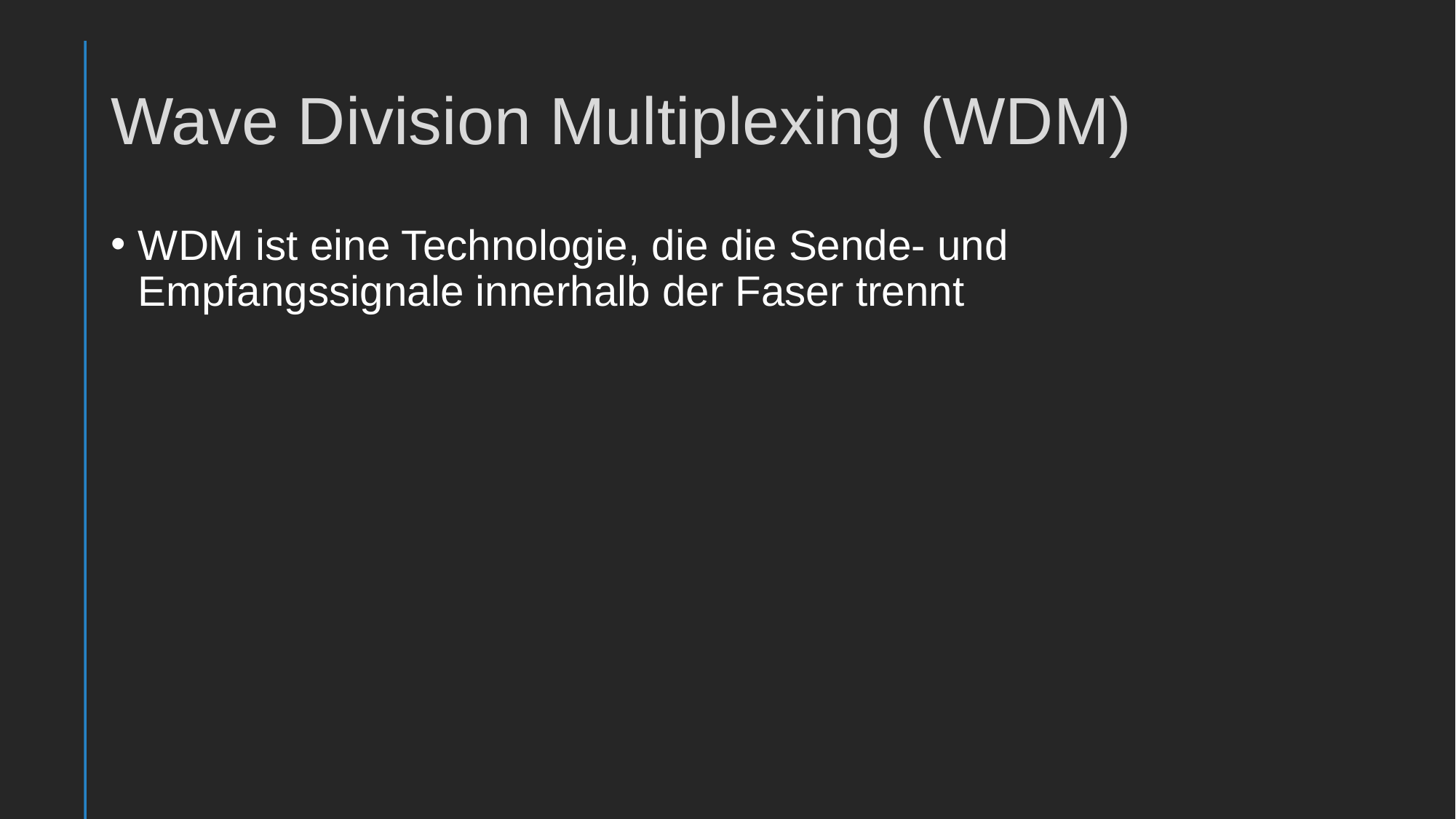

# Wave Division Multiplexing (WDM)
WDM ist eine Technologie, die die Sende- und Empfangssignale innerhalb der Faser trennt